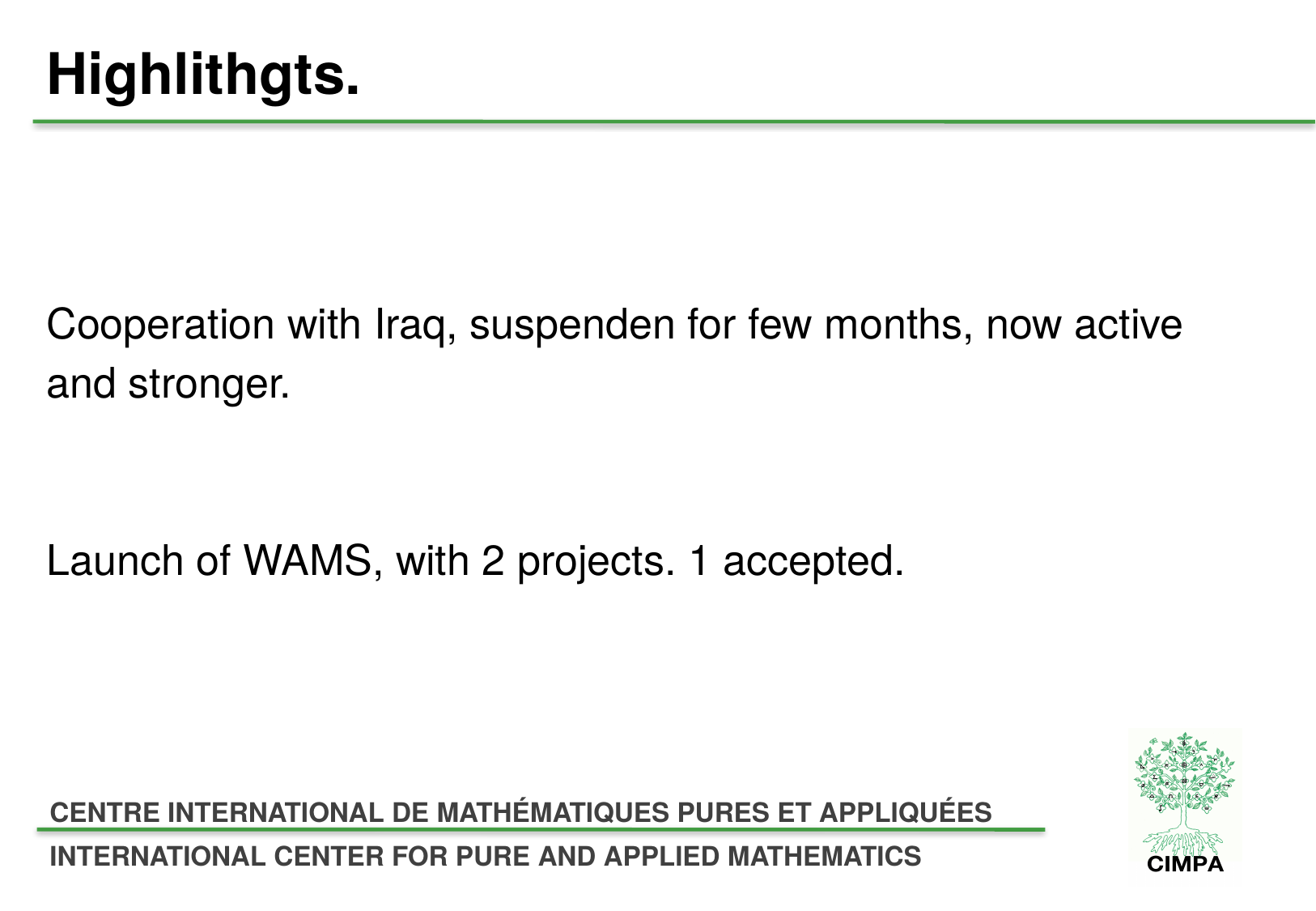

# Highlithgts.

Cooperation with Iraq, suspenden for few months, now active
and stronger.

Launch of WAMS, with 2 projects. 1 accepted.